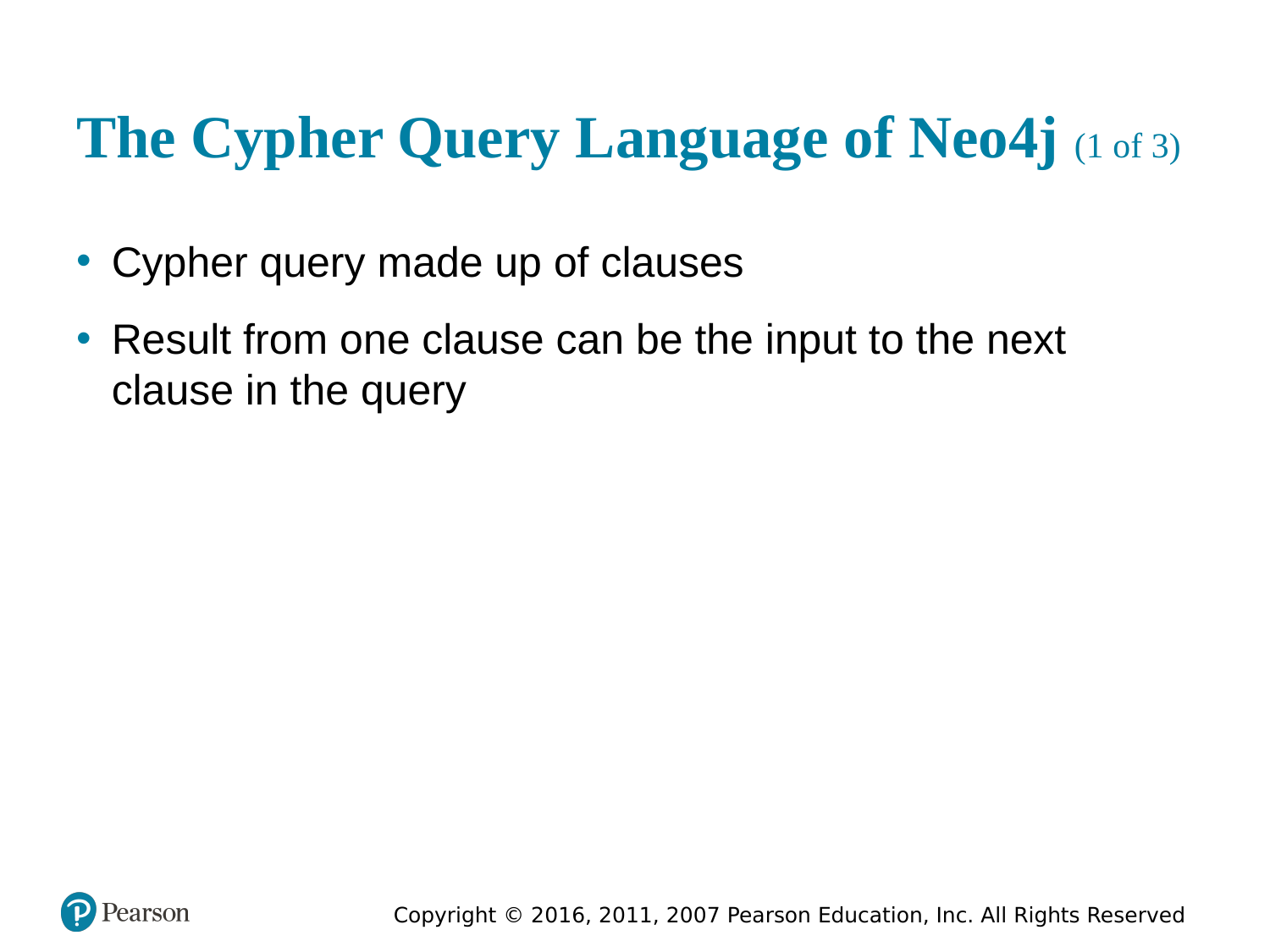

# The Cypher Query Language of Neo4j (1 of 3)
Cypher query made up of clauses
Result from one clause can be the input to the next clause in the query